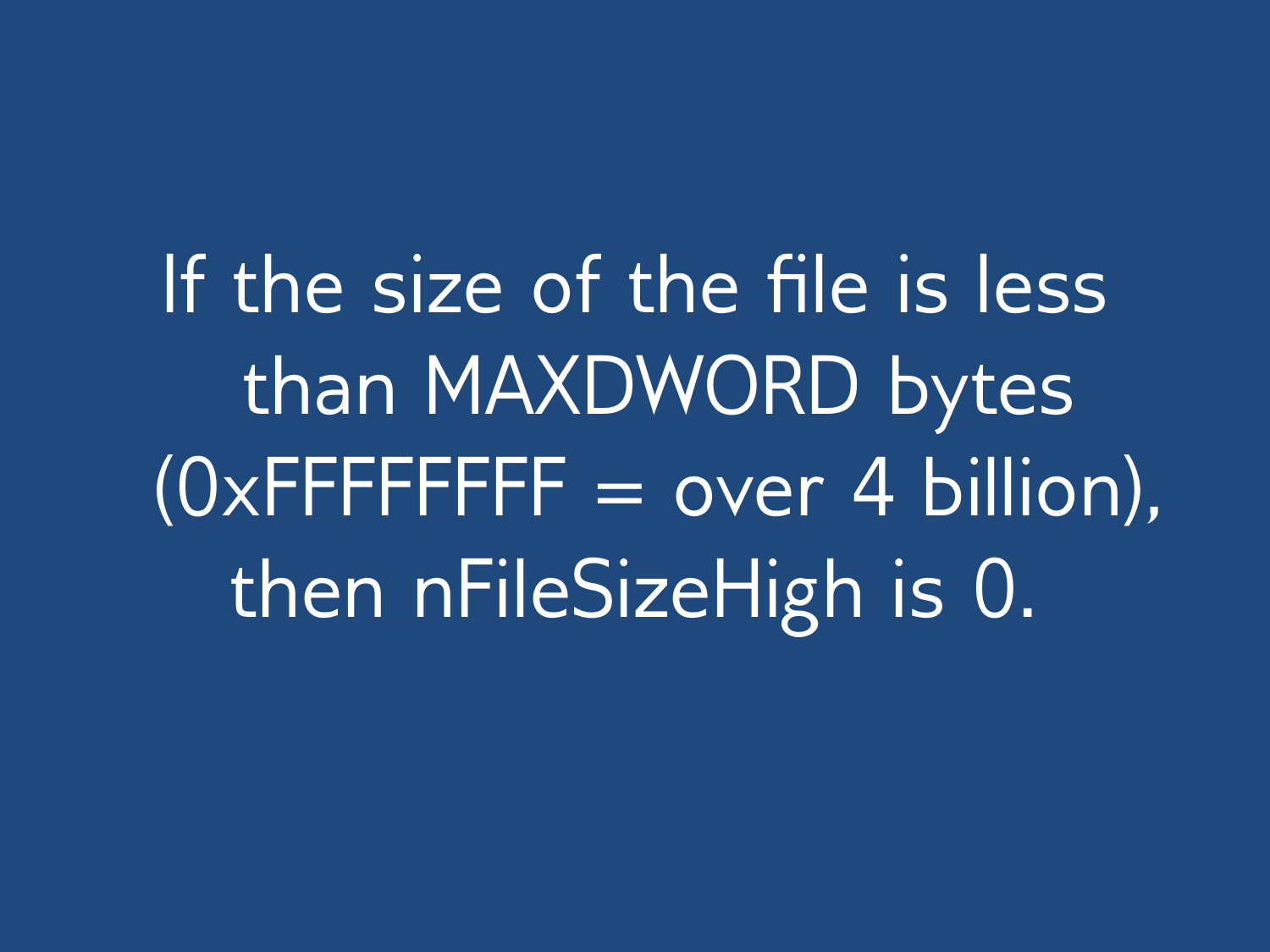

#
If the size of the file is less than MAXDWORD bytes (0xFFFFFFFF = over 4 billion), then nFileSizeHigh is 0.